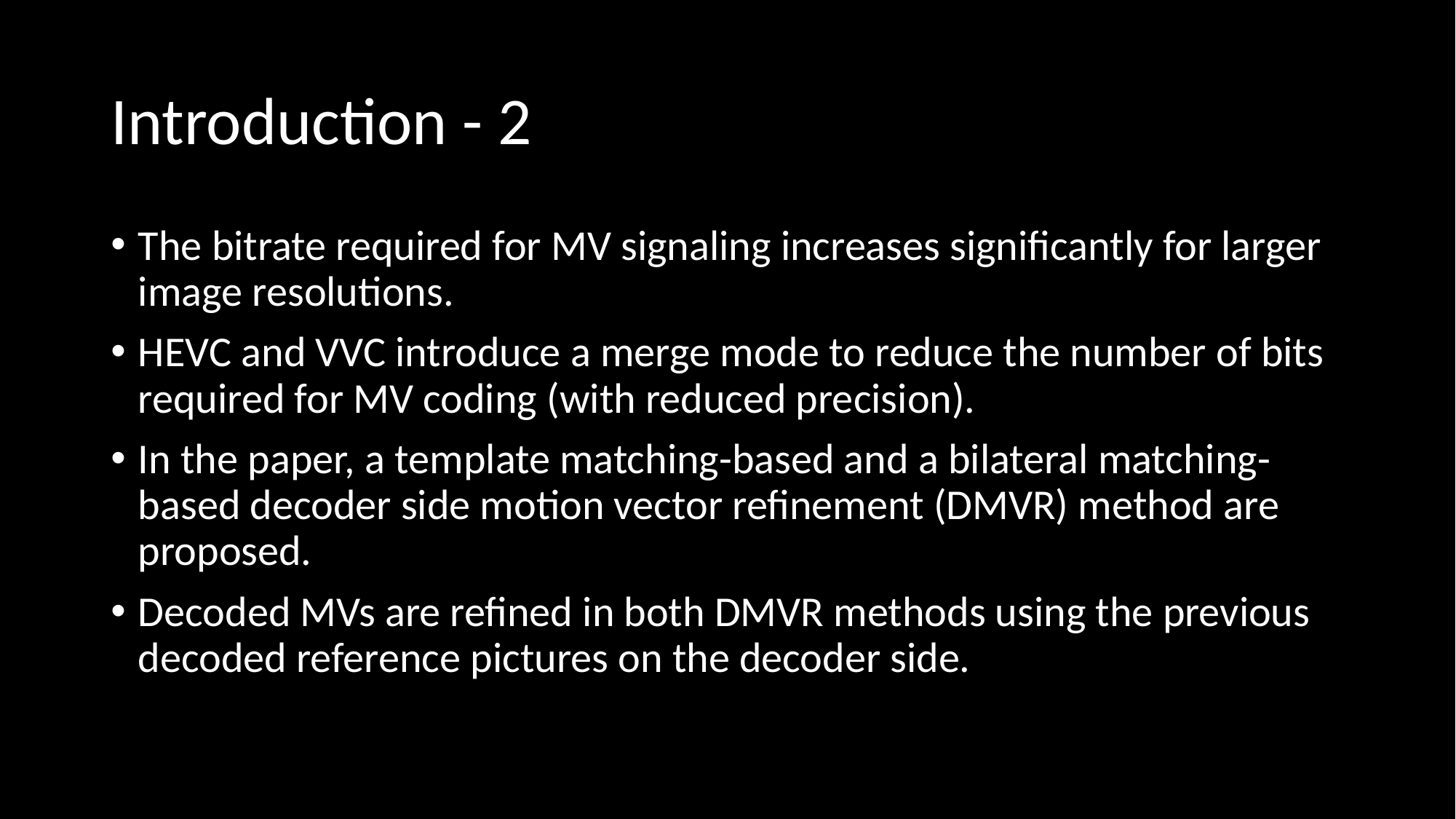

# Introduction - 2
The bitrate required for MV signaling increases significantly for larger image resolutions.
HEVC and VVC introduce a merge mode to reduce the number of bits required for MV coding (with reduced precision).
In the paper, a template matching-based and a bilateral matching-based decoder side motion vector refinement (DMVR) method are proposed.
Decoded MVs are refined in both DMVR methods using the previous decoded reference pictures on the decoder side.